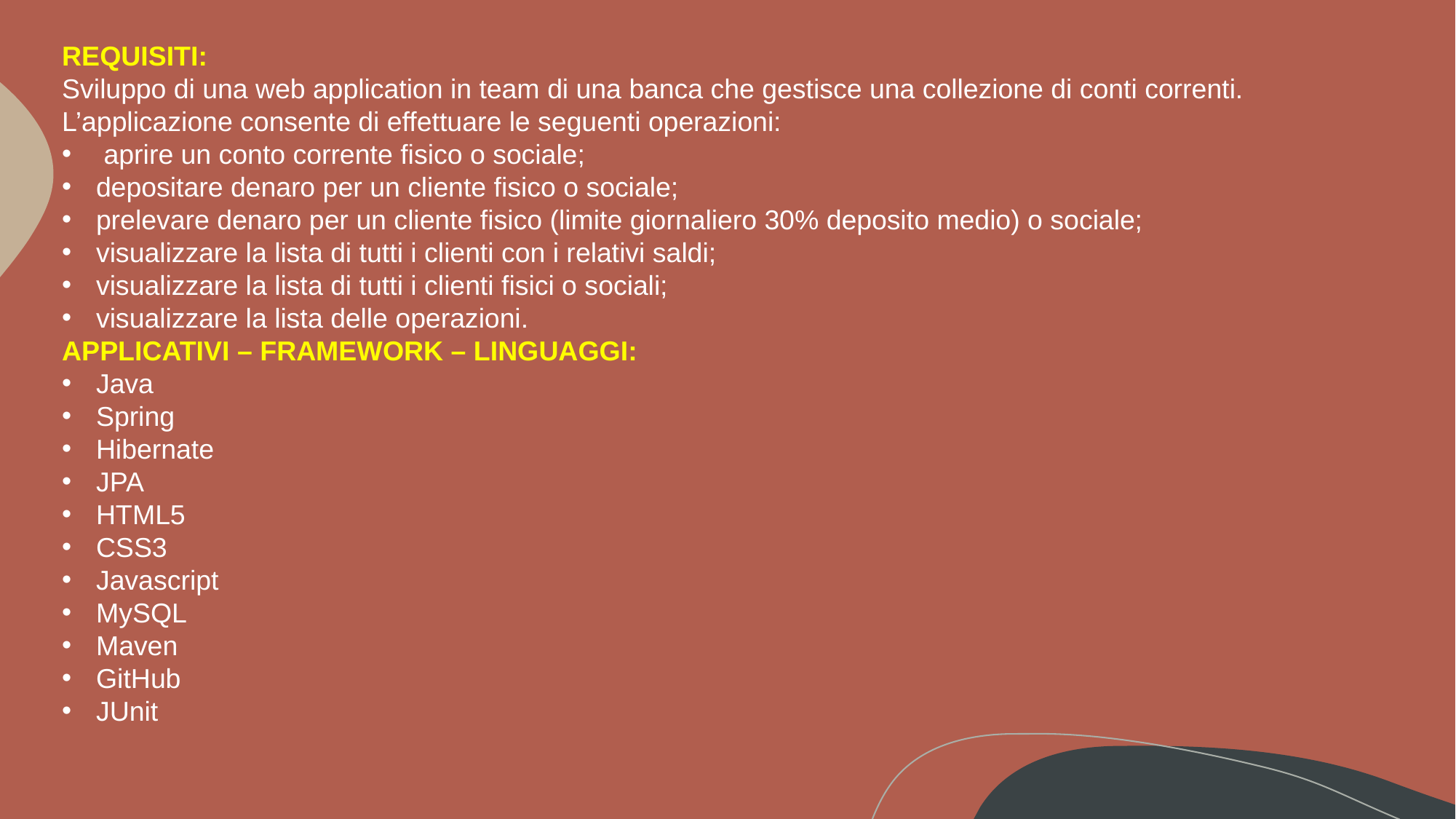

REQUISITI:
Sviluppo di una web application in team di una banca che gestisce una collezione di conti correnti. L’applicazione consente di effettuare le seguenti operazioni:
 aprire un conto corrente fisico o sociale;
depositare denaro per un cliente fisico o sociale;
prelevare denaro per un cliente fisico (limite giornaliero 30% deposito medio) o sociale;
visualizzare la lista di tutti i clienti con i relativi saldi;
visualizzare la lista di tutti i clienti fisici o sociali;
visualizzare la lista delle operazioni.
APPLICATIVI – FRAMEWORK – LINGUAGGI:
Java
Spring
Hibernate
JPA
HTML5
CSS3
Javascript
MySQL
Maven
GitHub
JUnit